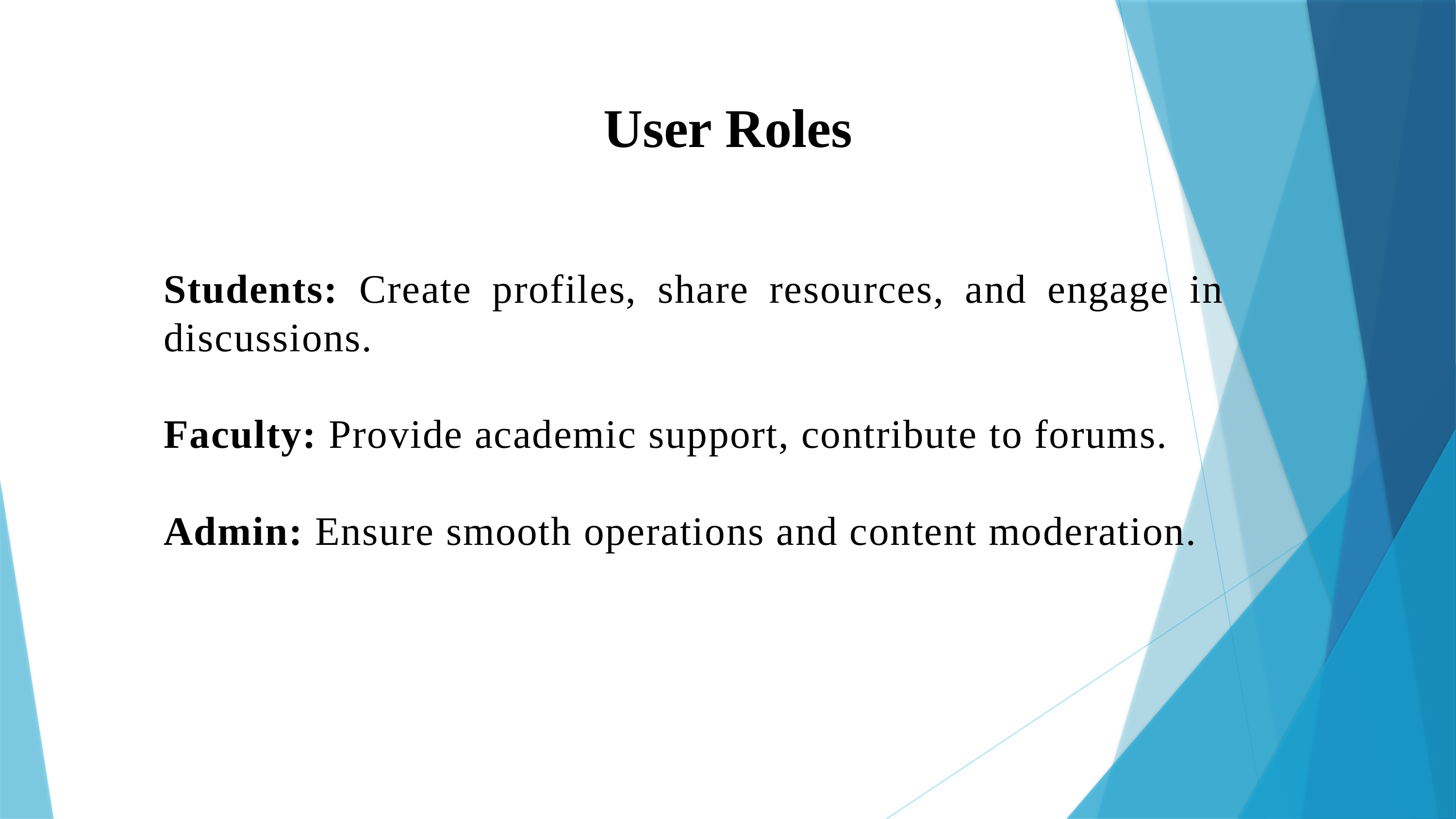

User Roles
Students: Create profiles, share resources, and engage in discussions.

Faculty: Provide academic support, contribute to forums.

Admin: Ensure smooth operations and content moderation.